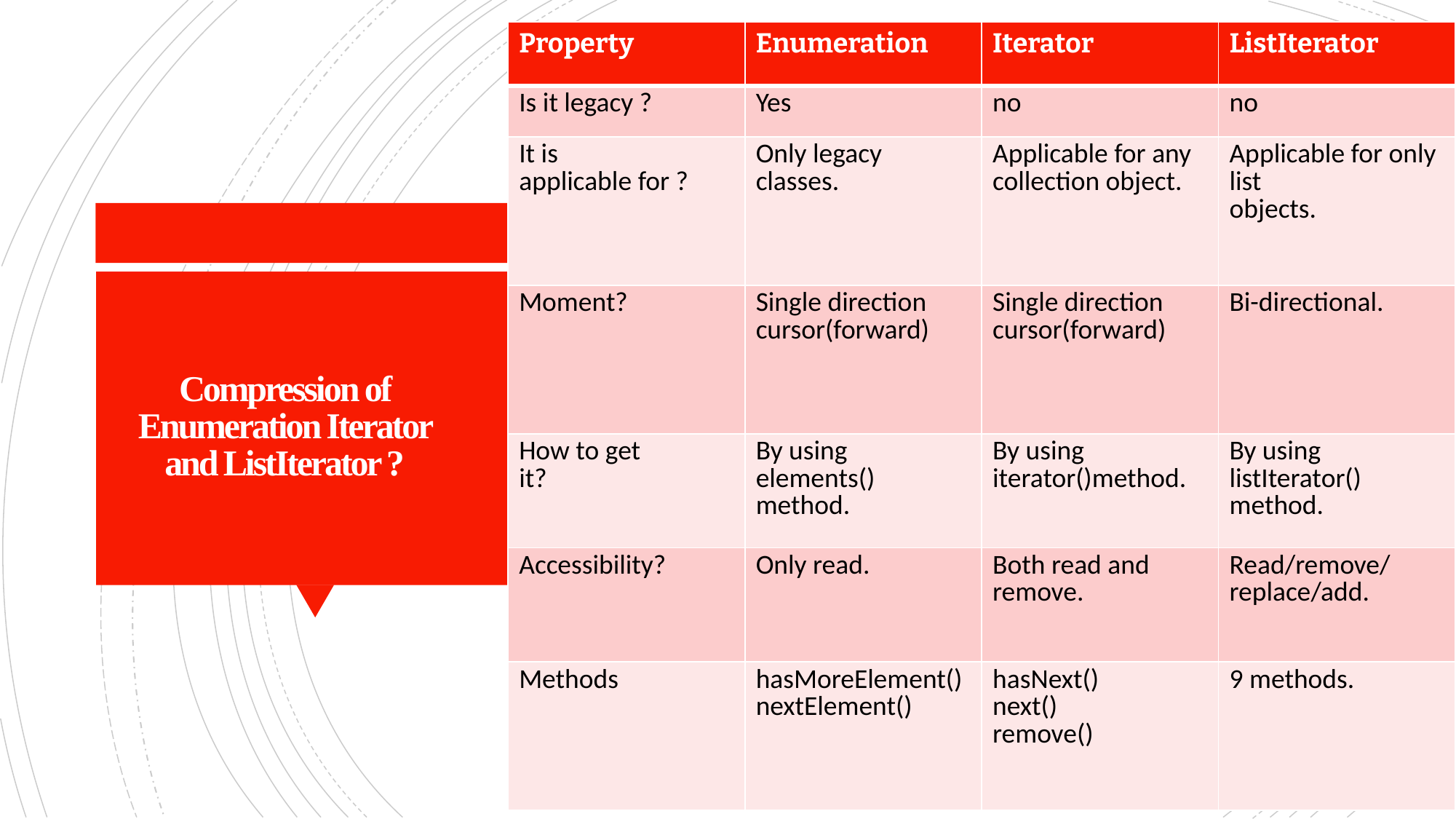

| Property | Enumeration | Iterator | ListIterator |
| --- | --- | --- | --- |
| Is it legacy ? | Yes | no | no |
| It is applicable for ? | Only legacy classes. | Applicable for any collection object. | Applicable for only list objects. |
| Moment? | Single direction cursor(forward) | Single direction cursor(forward) | Bi-directional. |
| How to get it? | By using elements() method. | By using iterator()method. | By using listIterator() method. |
| Accessibility? | Only read. | Both read and remove. | Read/remove/replace/add. |
| Methods | hasMoreElement() nextElement() | hasNext() next() remove() | 9 methods. |
# Compression of Enumeration Iterator and ListIterator ?